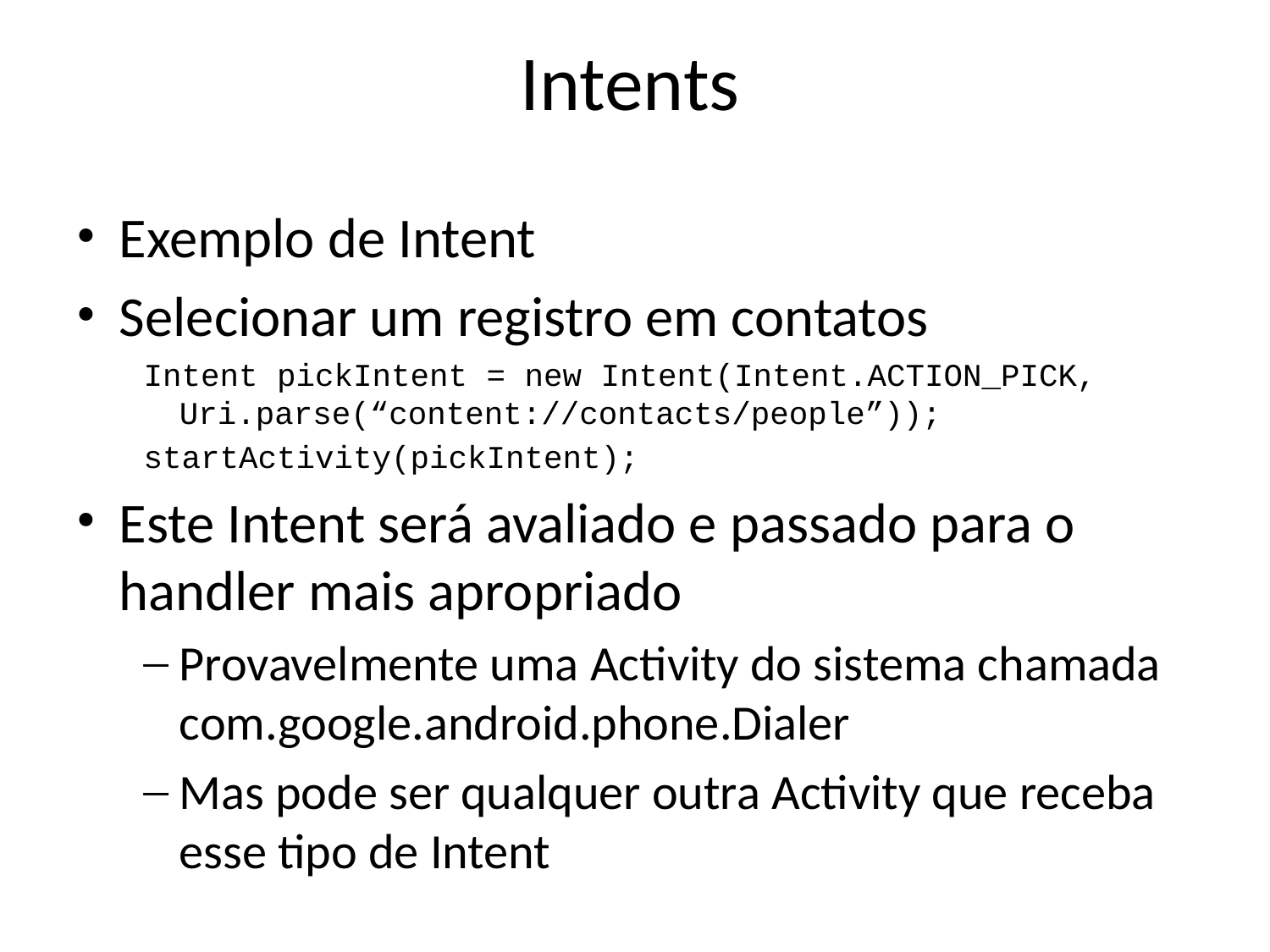

Intents
Exemplo de Intent
Selecionar um registro em contatos
Intent pickIntent = new Intent(Intent.ACTION_PICK, Uri.parse(“content://contacts/people”));
startActivity(pickIntent);
Este Intent será avaliado e passado para o handler mais apropriado
Provavelmente uma Activity do sistema chamada com.google.android.phone.Dialer
Mas pode ser qualquer outra Activity que receba esse tipo de Intent